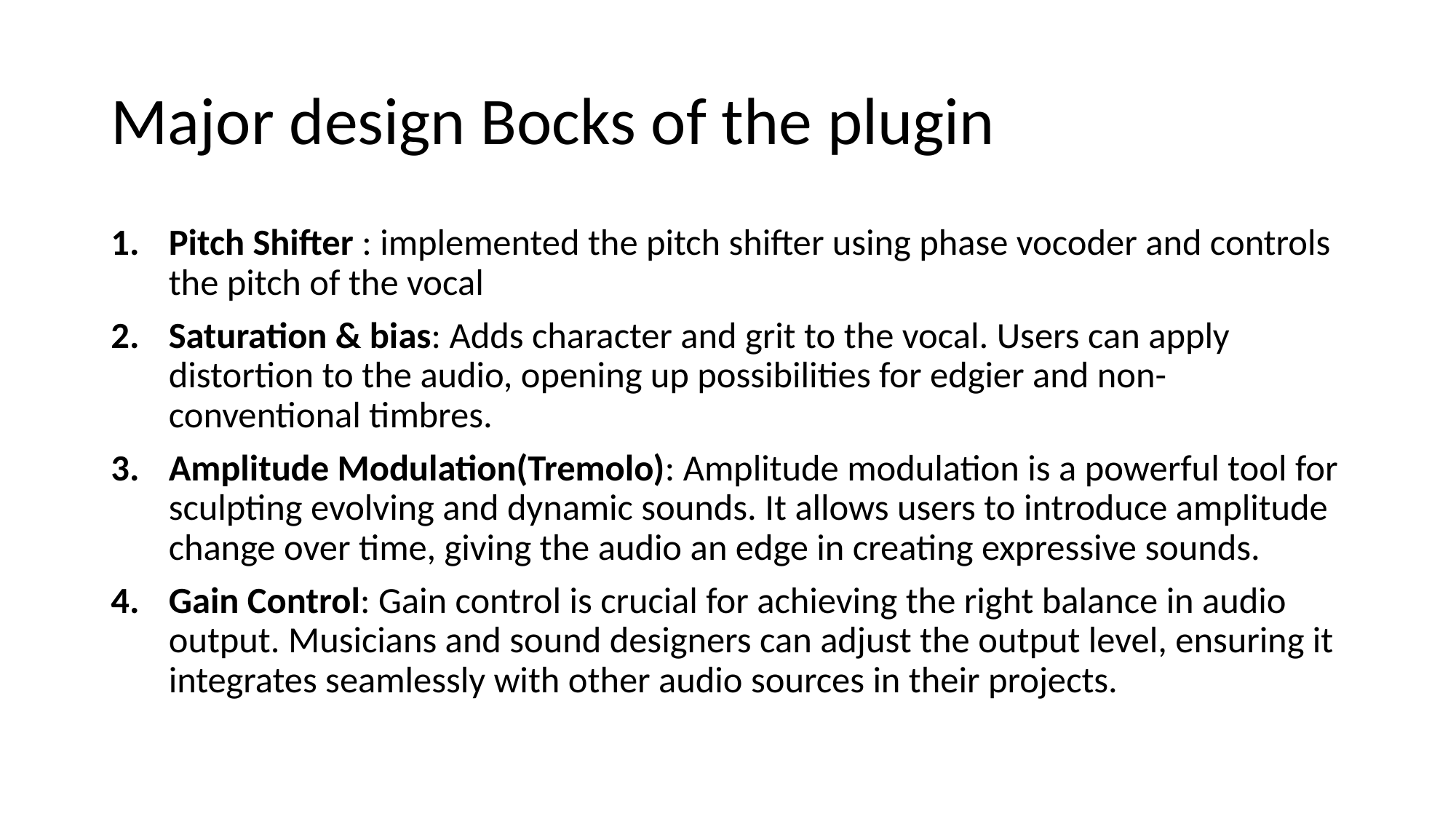

# Major design Bocks of the plugin
Pitch Shifter : implemented the pitch shifter using phase vocoder and controls the pitch of the vocal
Saturation & bias: Adds character and grit to the vocal. Users can apply distortion to the audio, opening up possibilities for edgier and non-conventional timbres.
Amplitude Modulation(Tremolo): Amplitude modulation is a powerful tool for sculpting evolving and dynamic sounds. It allows users to introduce amplitude change over time, giving the audio an edge in creating expressive sounds.
Gain Control: Gain control is crucial for achieving the right balance in audio output. Musicians and sound designers can adjust the output level, ensuring it integrates seamlessly with other audio sources in their projects.